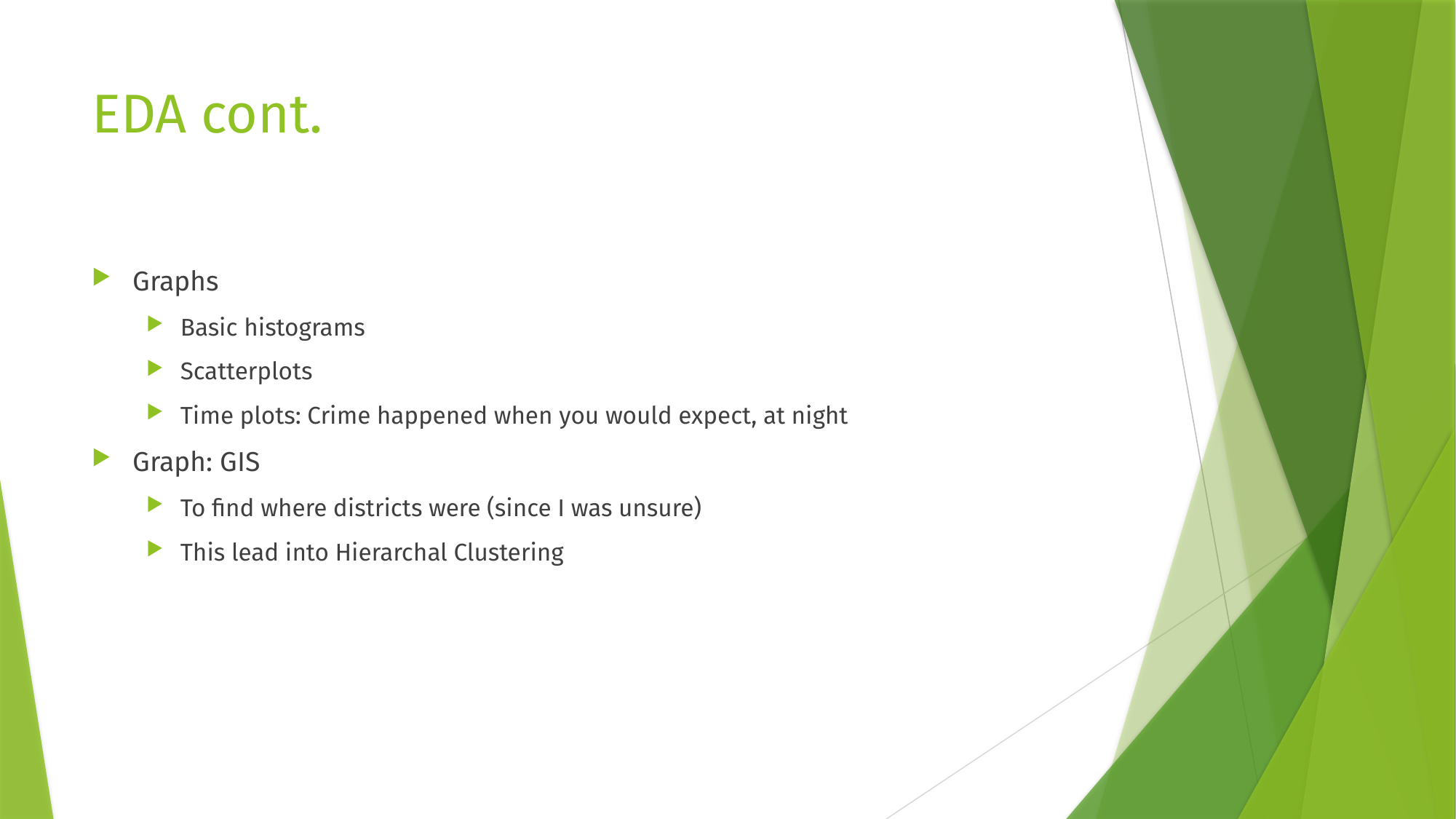

# EDA cont.
Graphs
Basic histograms
Scatterplots
Time plots: Crime happened when you would expect, at night
Graph: GIS
To find where districts were (since I was unsure)
This lead into Hierarchal Clustering